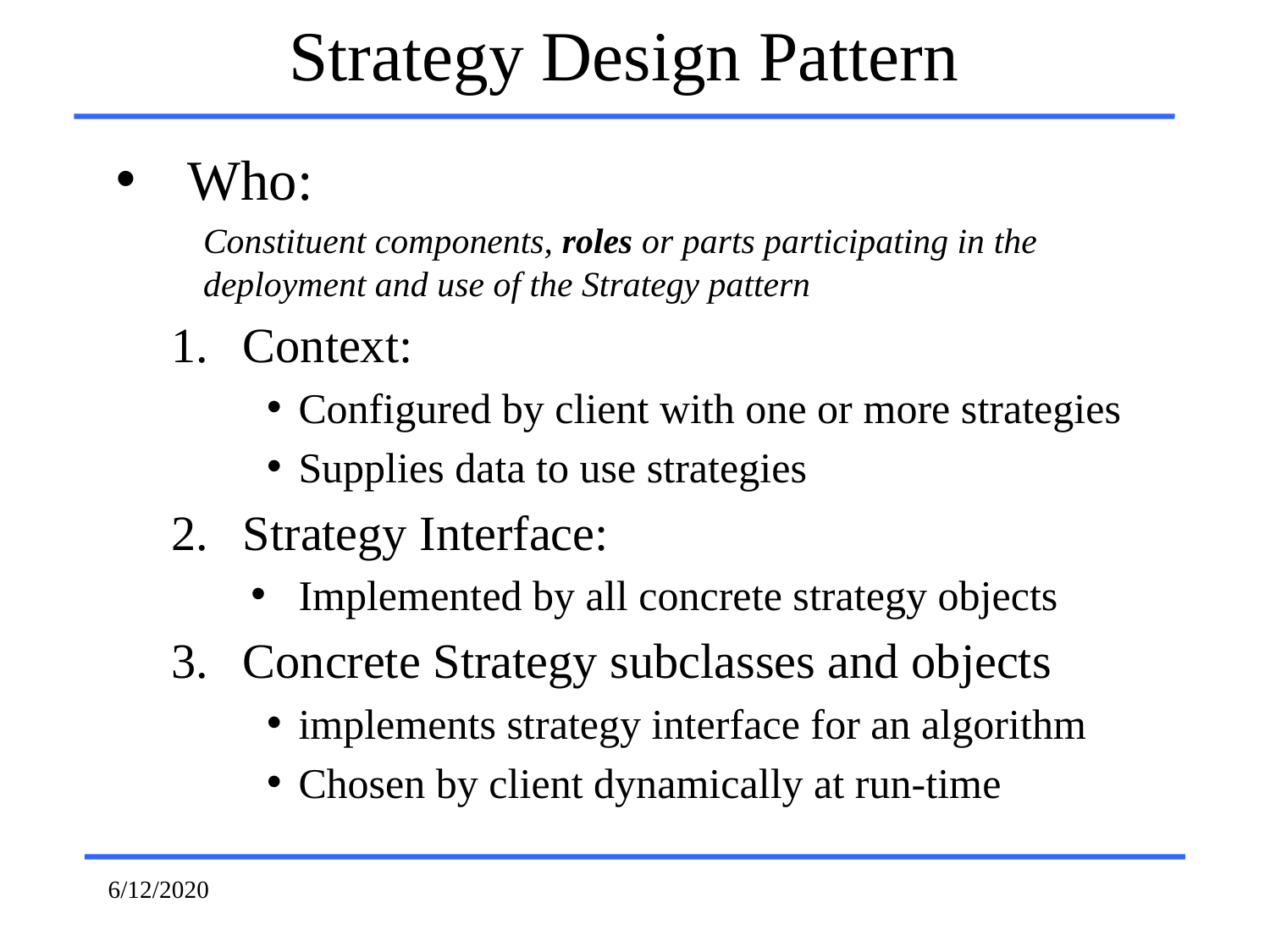

# Strategy Design Pattern
Who:
Constituent components, roles or parts participating in the deployment and use of the Strategy pattern
Context:
Configured by client with one or more strategies
Supplies data to use strategies
Strategy Interface:
Implemented by all concrete strategy objects
Concrete Strategy subclasses and objects
implements strategy interface for an algorithm
Chosen by client dynamically at run-time

6/12/2020